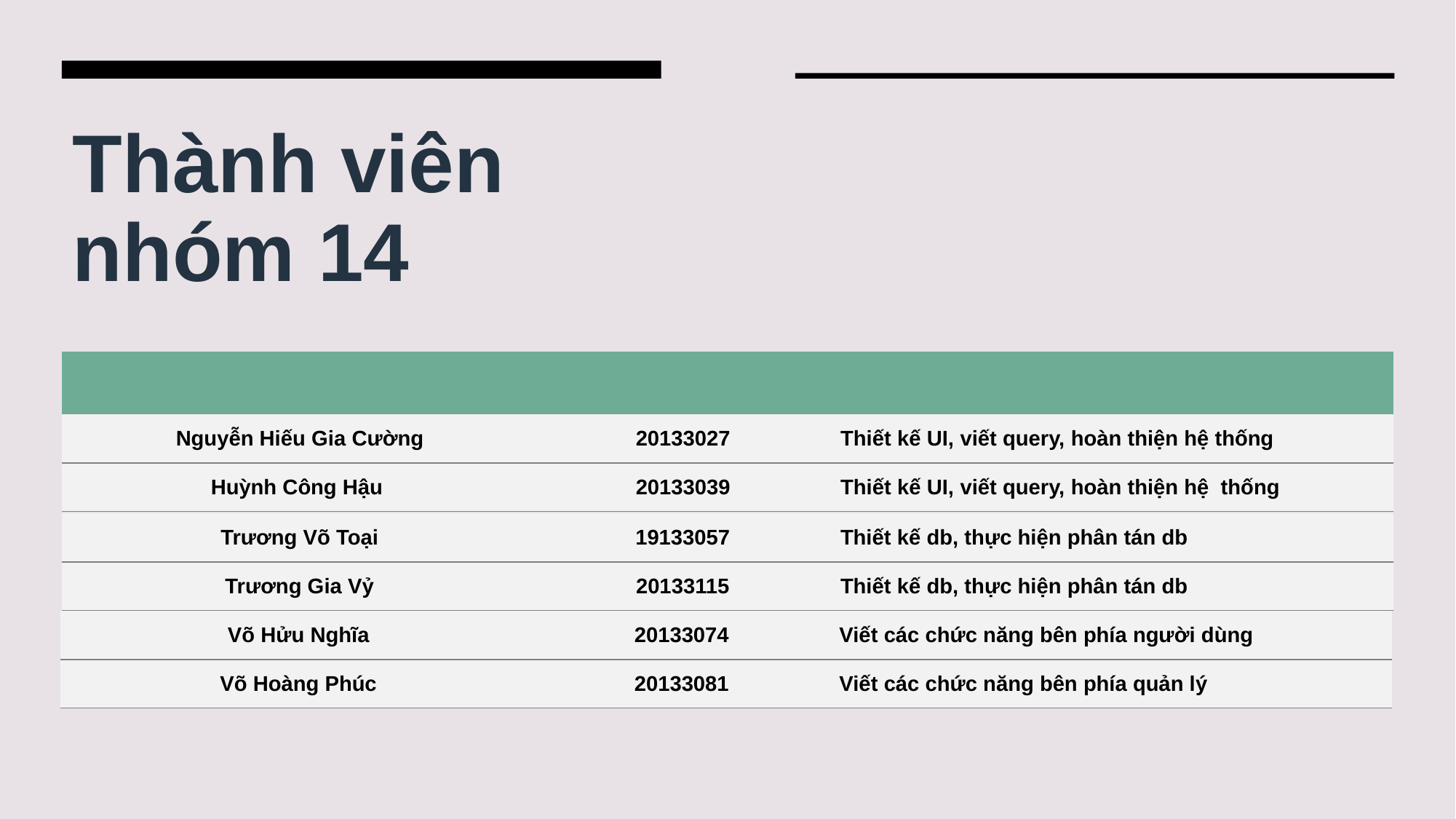

Thành viên nhóm 14
|  |  |  |
| --- | --- | --- |
| Nguyễn Hiếu Gia Cường | 20133027 | Thiết kế UI, viết query, hoàn thiện hệ thống |
| Huỳnh Công Hậu | 20133039 | Thiết kế UI, viết query, hoàn thiện hệ thống |
| Trương Võ Toại | 19133057 | Thiết kế db, thực hiện phân tán db |
| --- | --- | --- |
| Trương Gia Vỷ | 20133115 | Thiết kế db, thực hiện phân tán db |
| Võ Hửu Nghĩa | 20133074 | Viết các chức năng bên phía người dùng |
| --- | --- | --- |
| Võ Hoàng Phúc | 20133081 | Viết các chức năng bên phía quản lý |